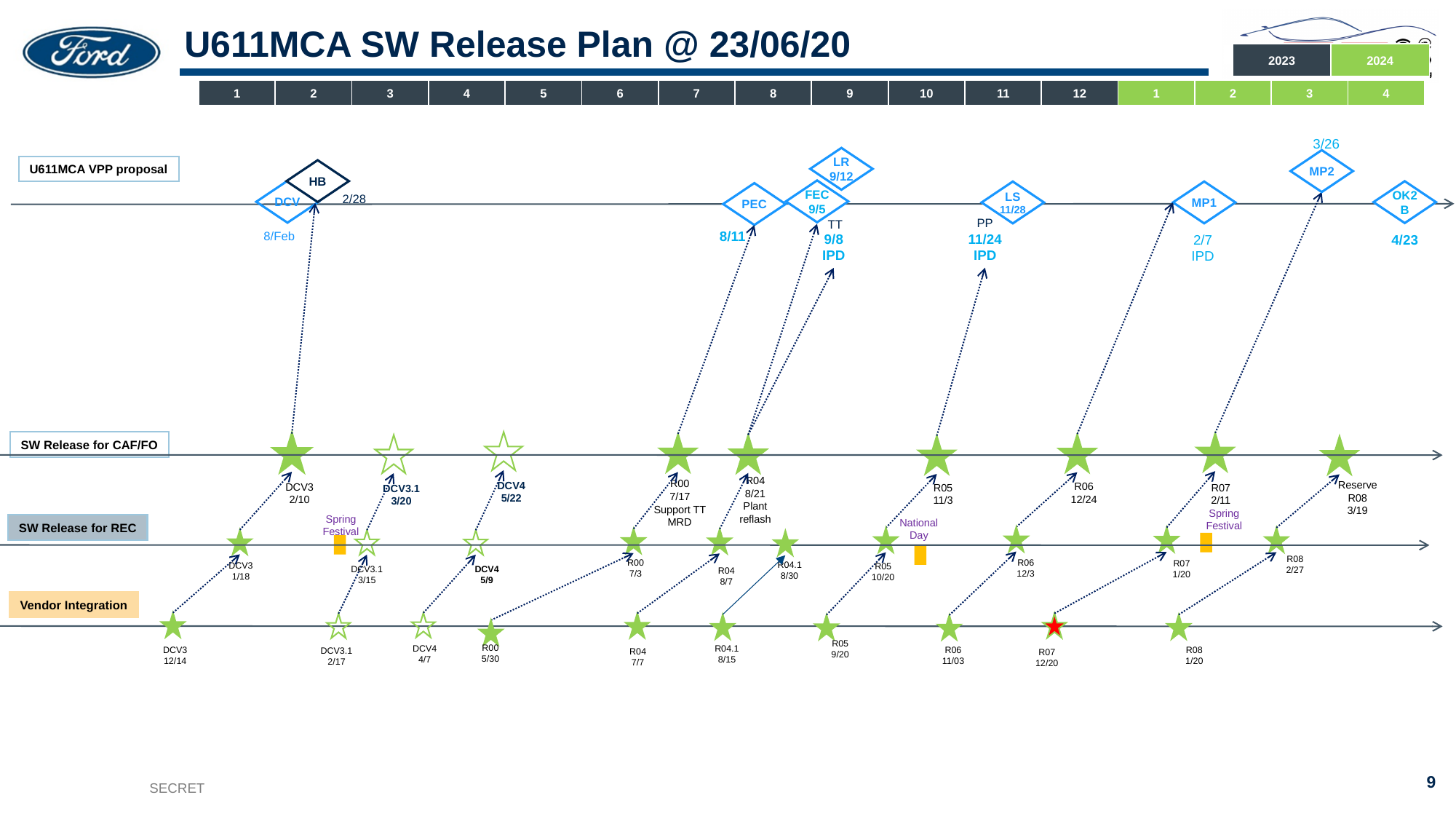

# U611MCA SW Release Plan @ 23/06/20
| 2023 | 2024 |
| --- | --- |
| 1 | 2 | 3 | 4 | 5 | 6 | 7 | 8 | 9 | 10 | 11 | 12 | 1 | 2 | 3 | 4 |
| --- | --- | --- | --- | --- | --- | --- | --- | --- | --- | --- | --- | --- | --- | --- | --- |
3/26
MP2
LR
9/12
U611MCA VPP proposal
HB
2/28
FEC
9/5
9/8
IPD
DCV
8/Feb
OK2B
4/23
MP1
2/7
IPD
LS
11/28
PEC
8/11
PP
TT
11/24
IPD
SW Release for CAF/FO

DCV4
5/22

DCV3
2/10

DCV3.1
3/20

SW Release for REC
R04
8/21
Plant reflash
R00
7/17
Support TT MRD
Reserve R08
3/19
R06
12/24
R07
2/11
R05
11/3
Spring Festival
Spring Festival
National Day

R08
2/27
R06
12/3
R00
7/3
R07
1/20
R04.1
8/30
DCV3
1/18
R05
10/20
DCV3.1
3/15
DCV4
5/9
R04
8/7
Vendor Integration

R05
9/20
R00
5/30
R04.1
8/15
DCV4
4/7
R08
1/20
DCV3
12/14
R06
11/03
DCV3.1
2/17
R04
7/7
R07
12/20
If MUSE 12.27 OK as plan R07 no risk, otherwise can not meet in Ro7